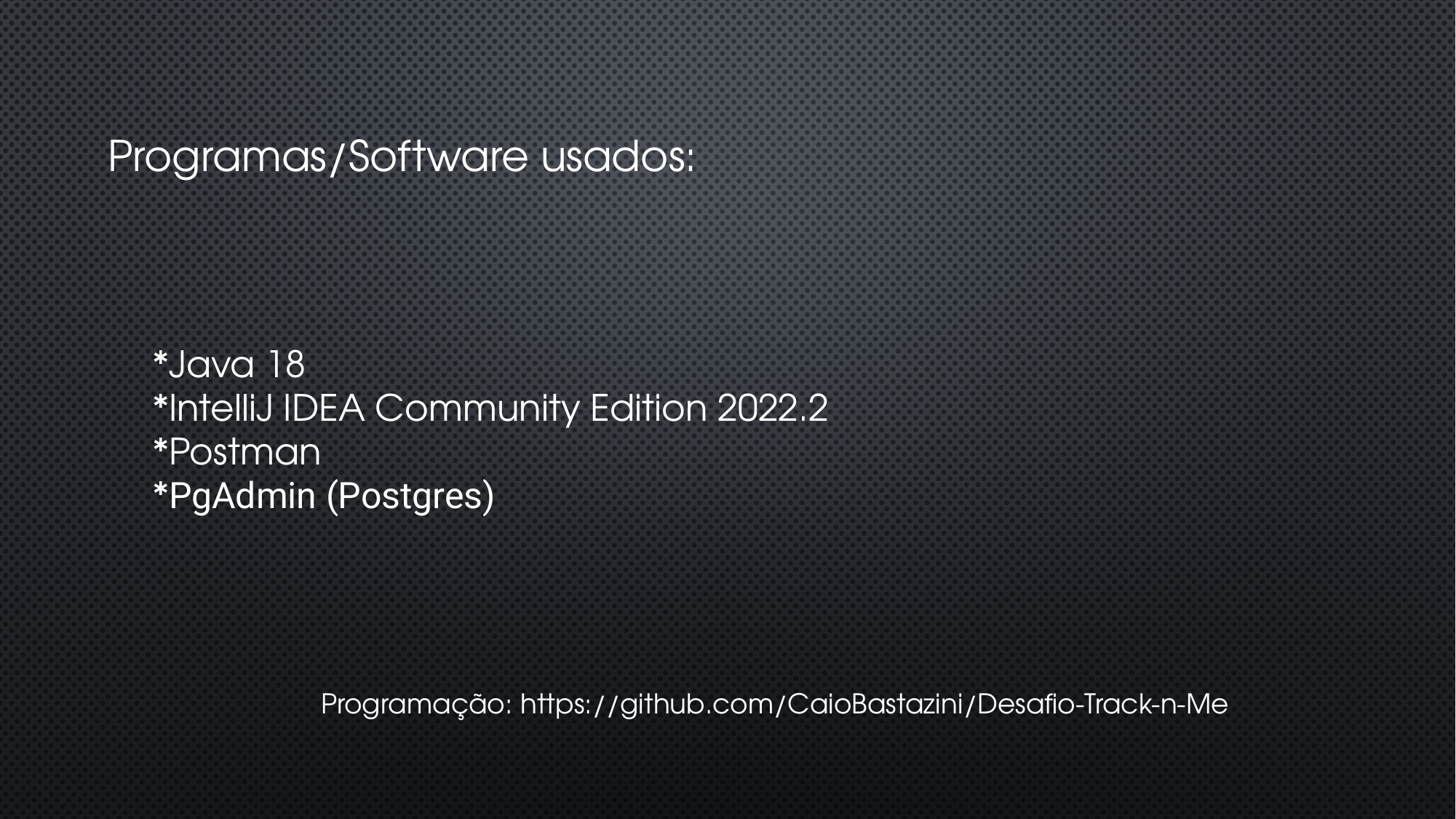

Programas/Software usados:
*Java 18
*IntelliJ IDEA Community Edition 2022.2
*Postman
*PgAdmin (Postgres)
Programação: https://github.com/CaioBastazini/Desafio-Track-n-Me